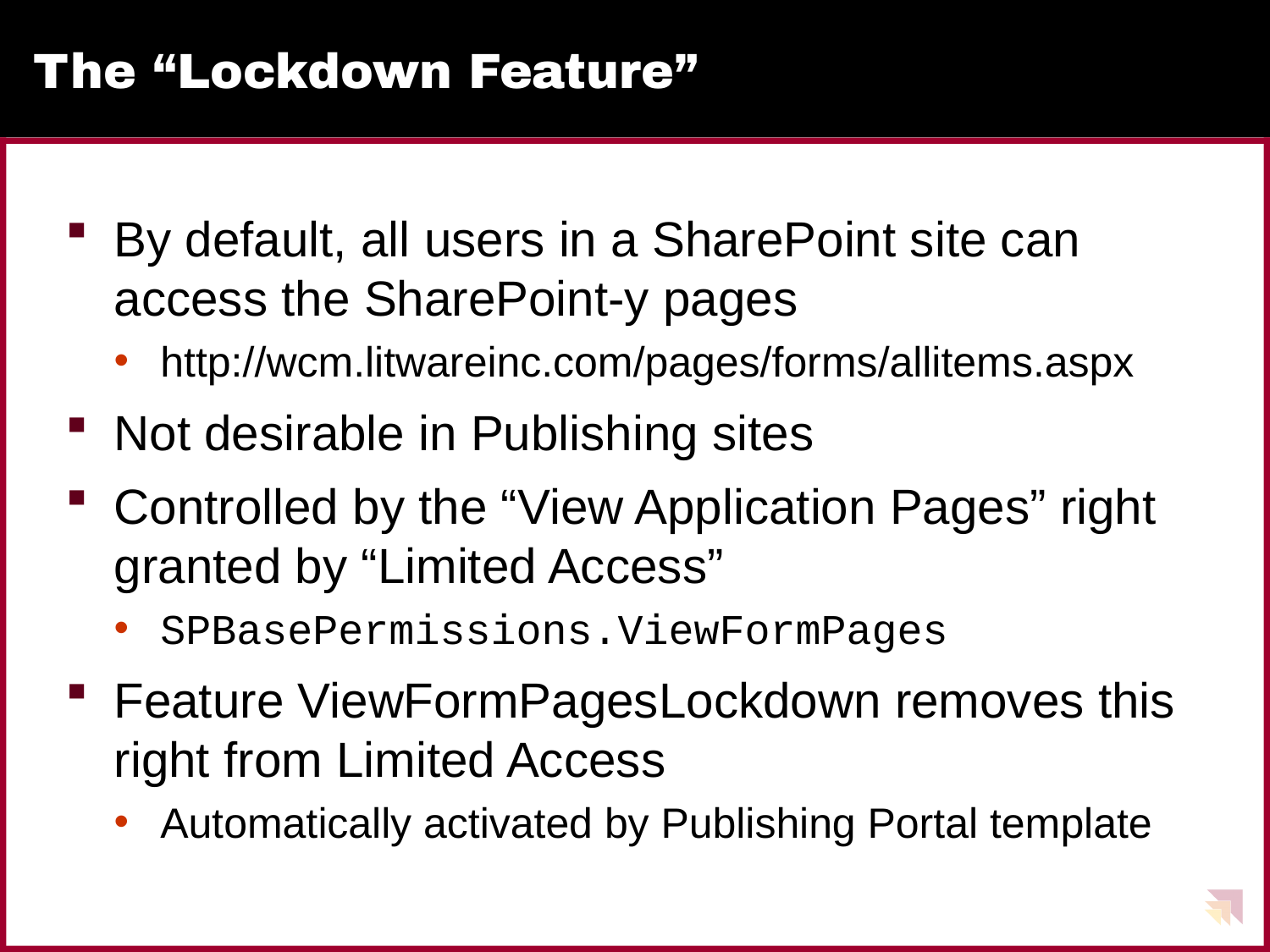

# The “Lockdown Feature”
By default, all users in a SharePoint site can access the SharePoint-y pages
http://wcm.litwareinc.com/pages/forms/allitems.aspx
Not desirable in Publishing sites
Controlled by the “View Application Pages” right granted by “Limited Access”
SPBasePermissions.ViewFormPages
Feature ViewFormPagesLockdown removes this right from Limited Access
Automatically activated by Publishing Portal template